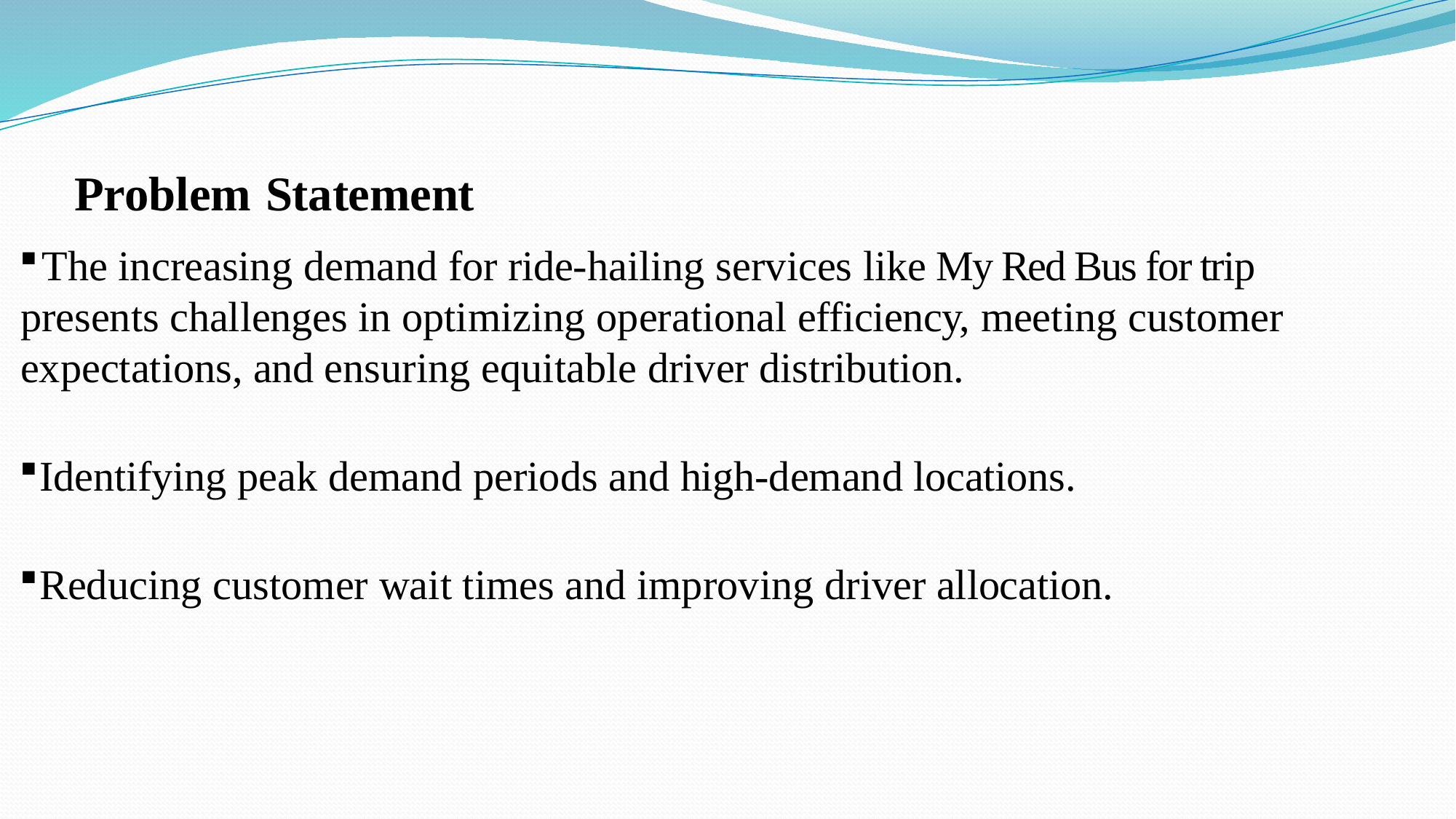

# Problem Statement
	The increasing demand for ride-hailing services like My Red Bus for trip presents challenges in optimizing operational efficiency, meeting customer expectations, and ensuring equitable driver distribution.

Identifying peak demand periods and high-demand locations.

Reducing customer wait times and improving driver allocation.